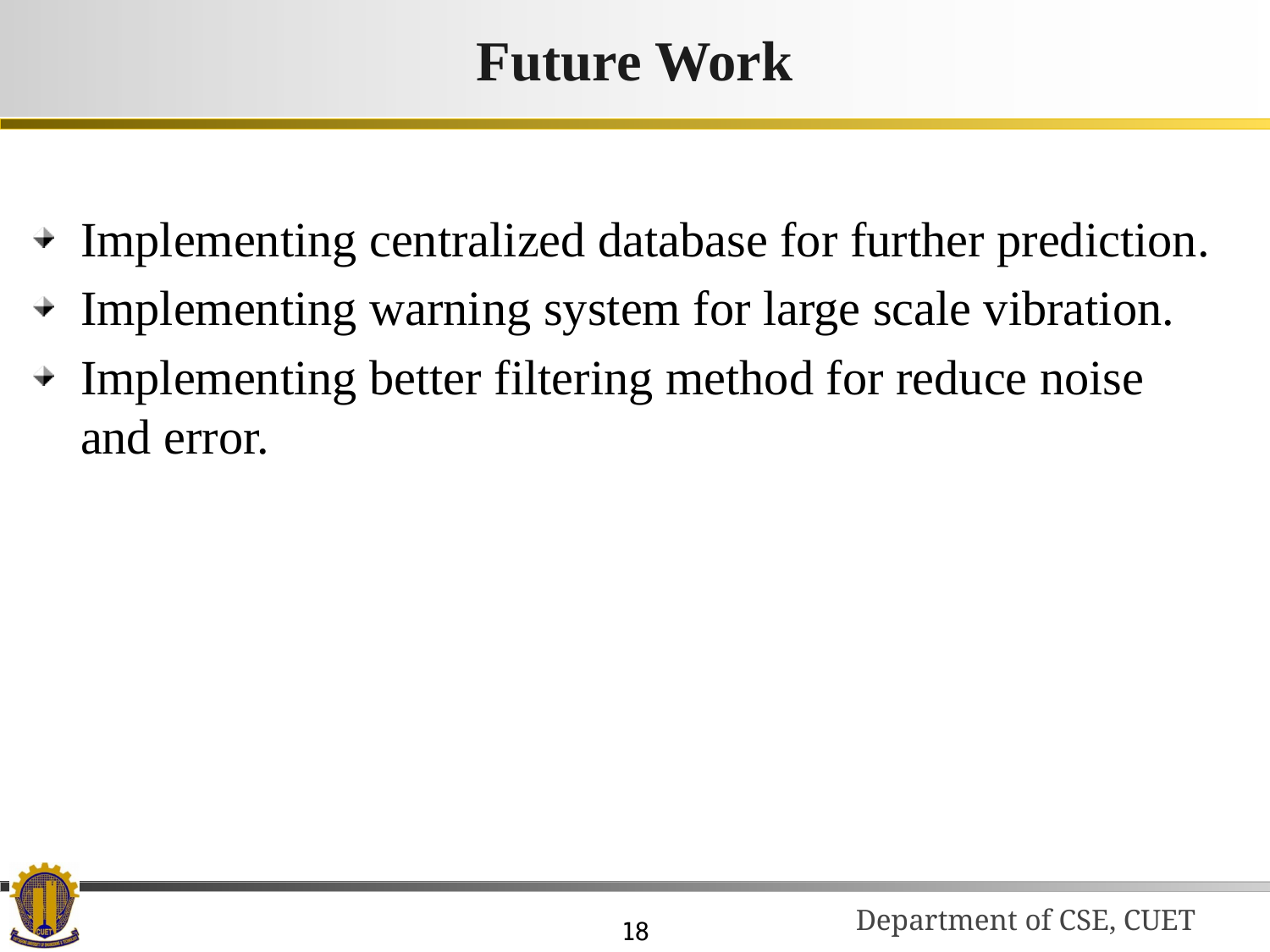

# Future Work
Implementing centralized database for further prediction.
Implementing warning system for large scale vibration.
Implementing better filtering method for reduce noise and error.